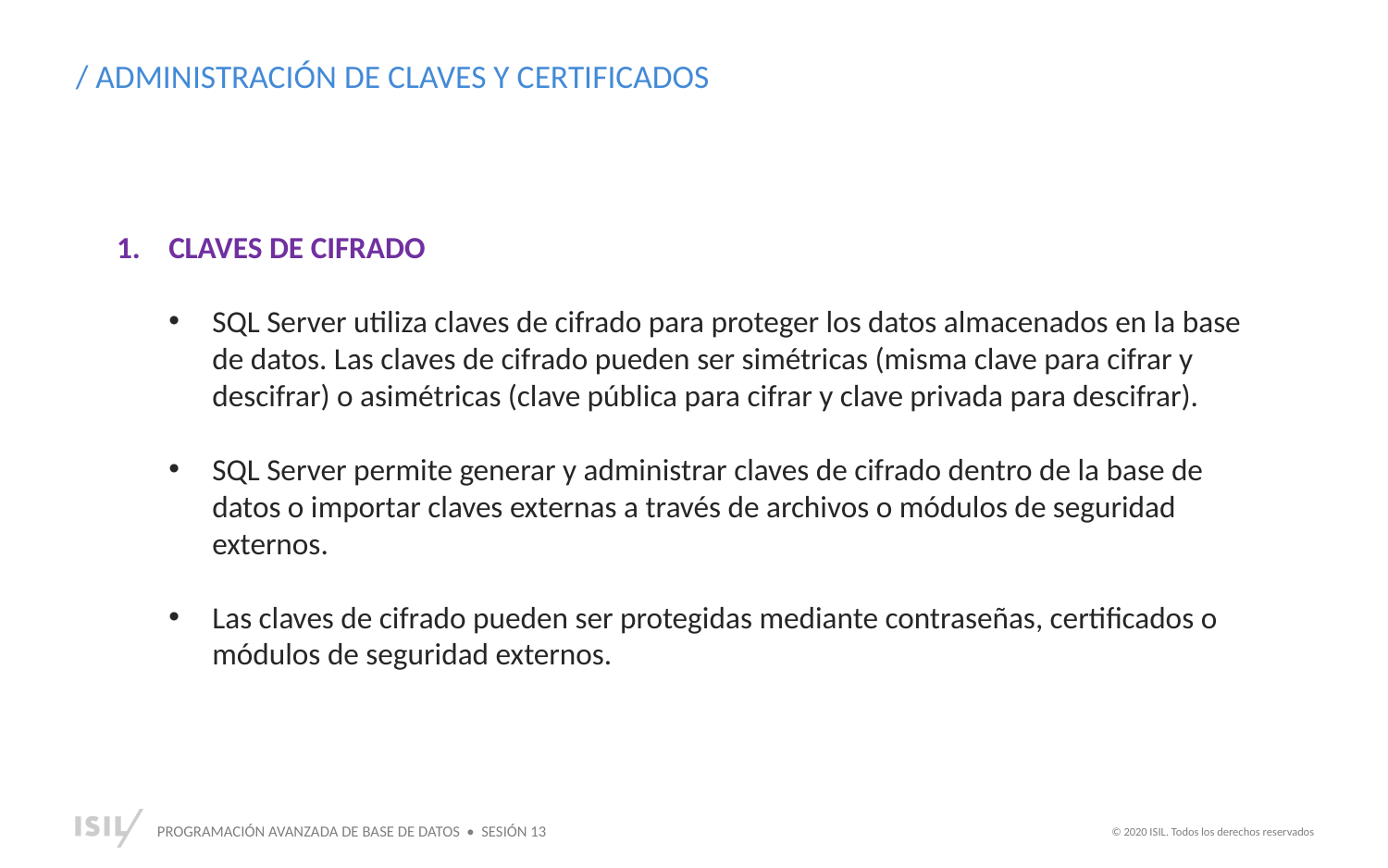

/ ADMINISTRACIÓN DE CLAVES Y CERTIFICADOS
CLAVES DE CIFRADO

SQL Server utiliza claves de cifrado para proteger los datos almacenados en la base de datos. Las claves de cifrado pueden ser simétricas (misma clave para cifrar y descifrar) o asimétricas (clave pública para cifrar y clave privada para descifrar).

SQL Server permite generar y administrar claves de cifrado dentro de la base de datos o importar claves externas a través de archivos o módulos de seguridad externos.

Las claves de cifrado pueden ser protegidas mediante contraseñas, certificados o módulos de seguridad externos.